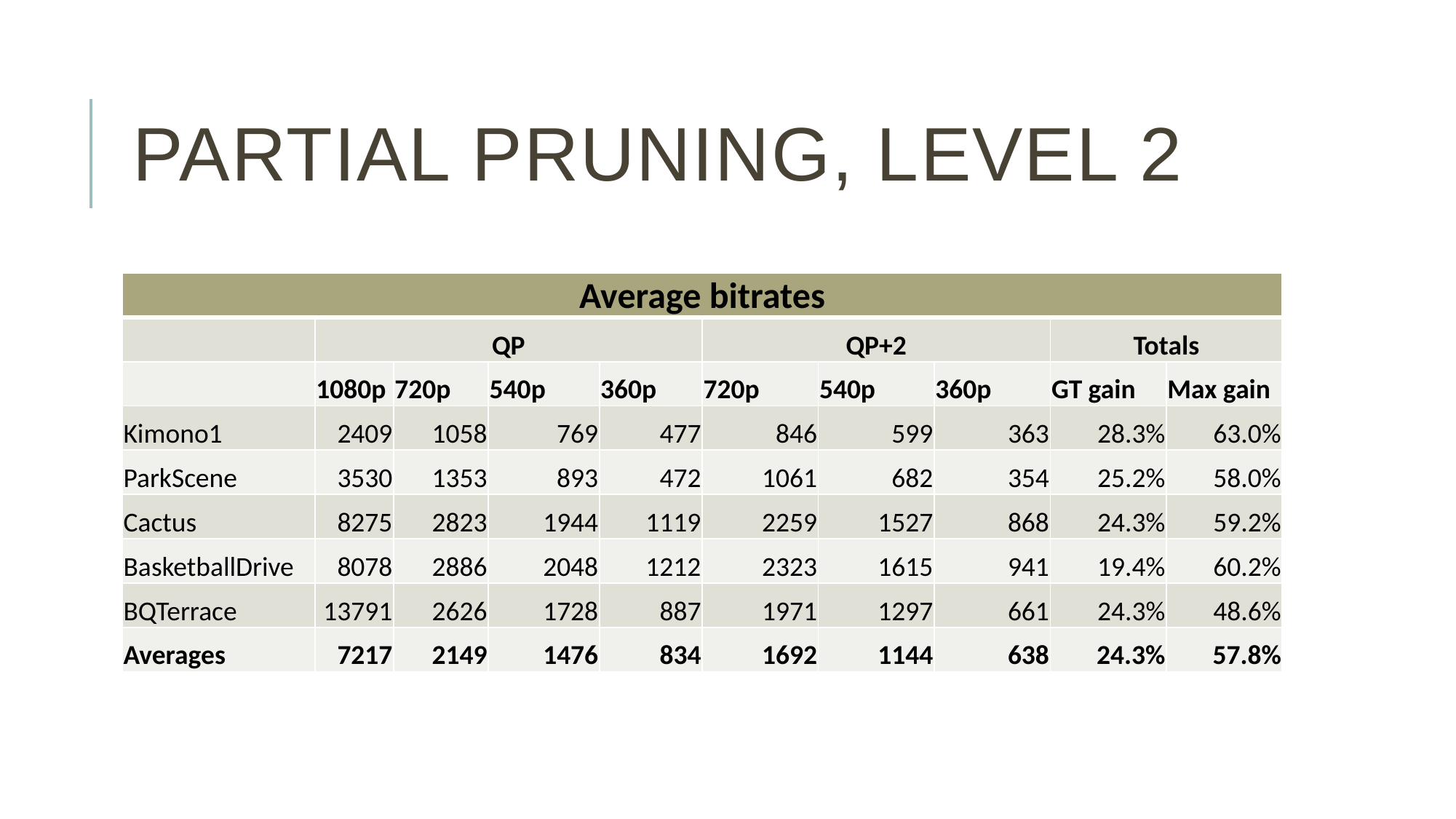

# Partial Pruning, level 2
| Average bitrates |  |  |  |  |  |  |  |  |  |
| --- | --- | --- | --- | --- | --- | --- | --- | --- | --- |
|  | QP |  |  |  | QP+2 |  |  | Totals |  |
|  | 1080p | 720p | 540p | 360p | 720p | 540p | 360p | GT gain | Max gain |
| Kimono1 | 2409 | 1058 | 769 | 477 | 846 | 599 | 363 | 28.3% | 63.0% |
| ParkScene | 3530 | 1353 | 893 | 472 | 1061 | 682 | 354 | 25.2% | 58.0% |
| Cactus | 8275 | 2823 | 1944 | 1119 | 2259 | 1527 | 868 | 24.3% | 59.2% |
| BasketballDrive | 8078 | 2886 | 2048 | 1212 | 2323 | 1615 | 941 | 19.4% | 60.2% |
| BQTerrace | 13791 | 2626 | 1728 | 887 | 1971 | 1297 | 661 | 24.3% | 48.6% |
| Averages | 7217 | 2149 | 1476 | 834 | 1692 | 1144 | 638 | 24.3% | 57.8% |